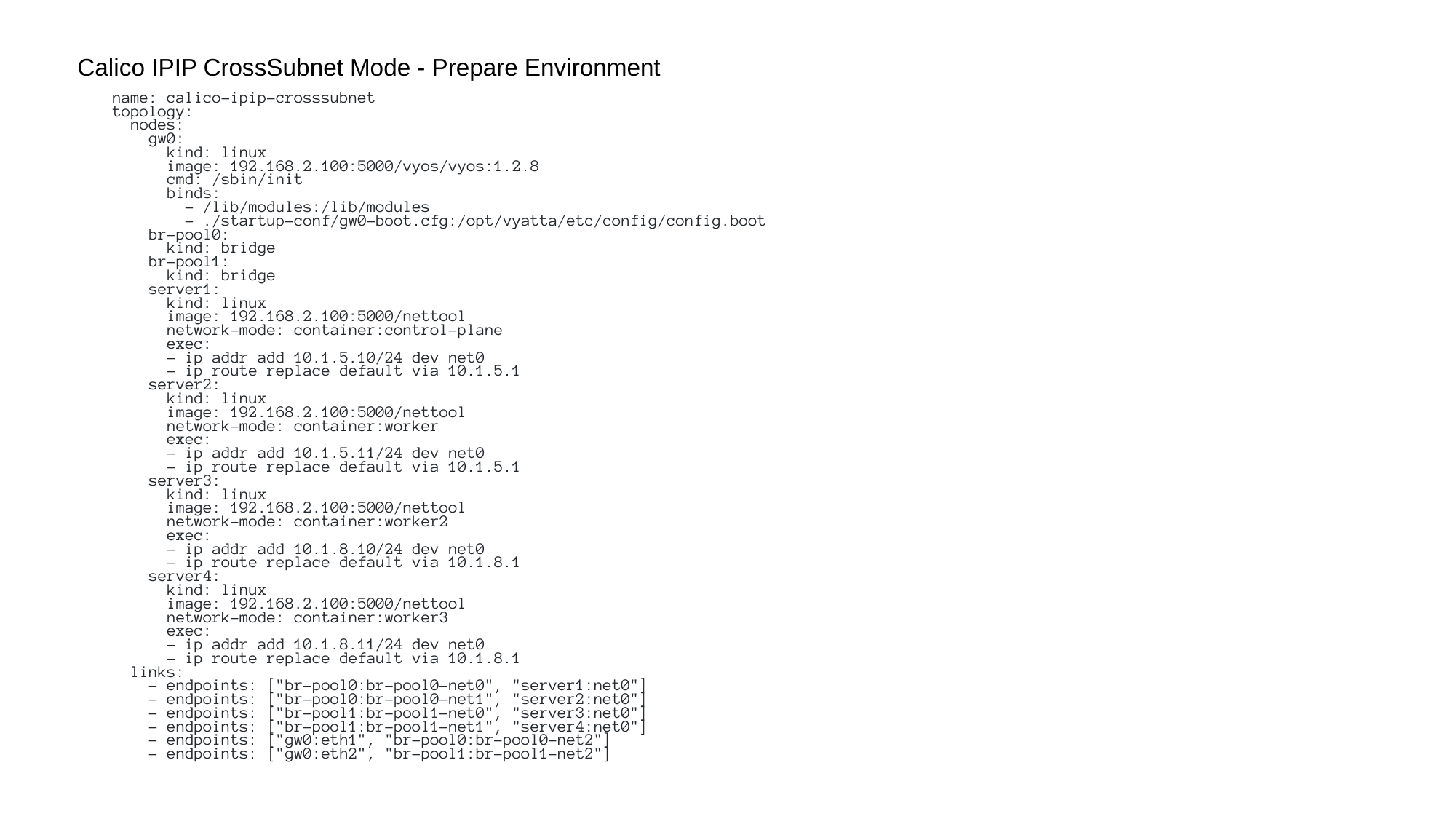

Calico IPIP CrossSubnet Mode - Prepare Environment
name: calico-ipip-crosssubnet
topology:
  nodes:
    gw0:
      kind: linux
      image: 192.168.2.100:5000/vyos/vyos:1.2.8
      cmd: /sbin/init
      binds:
        - /lib/modules:/lib/modules
        - ./startup-conf/gw0-boot.cfg:/opt/vyatta/etc/config/config.boot
    br-pool0:
      kind: bridge
    br-pool1:
      kind: bridge
    server1:
      kind: linux
      image: 192.168.2.100:5000/nettool
      network-mode: container:control-plane
      exec:
      - ip addr add 10.1.5.10/24 dev net0
      - ip route replace default via 10.1.5.1
    server2:
      kind: linux
      image: 192.168.2.100:5000/nettool
      network-mode: container:worker
      exec:
      - ip addr add 10.1.5.11/24 dev net0
      - ip route replace default via 10.1.5.1
    server3:
      kind: linux
      image: 192.168.2.100:5000/nettool
      network-mode: container:worker2
      exec:
      - ip addr add 10.1.8.10/24 dev net0
      - ip route replace default via 10.1.8.1
    server4:
      kind: linux
      image: 192.168.2.100:5000/nettool
      network-mode: container:worker3
      exec:
      - ip addr add 10.1.8.11/24 dev net0
      - ip route replace default via 10.1.8.1
  links:
    - endpoints: ["br-pool0:br-pool0-net0", "server1:net0"]
    - endpoints: ["br-pool0:br-pool0-net1", "server2:net0"]
    - endpoints: ["br-pool1:br-pool1-net0", "server3:net0"]
    - endpoints: ["br-pool1:br-pool1-net1", "server4:net0"]
    - endpoints: ["gw0:eth1", "br-pool0:br-pool0-net2"]
    - endpoints: ["gw0:eth2", "br-pool1:br-pool1-net2"]